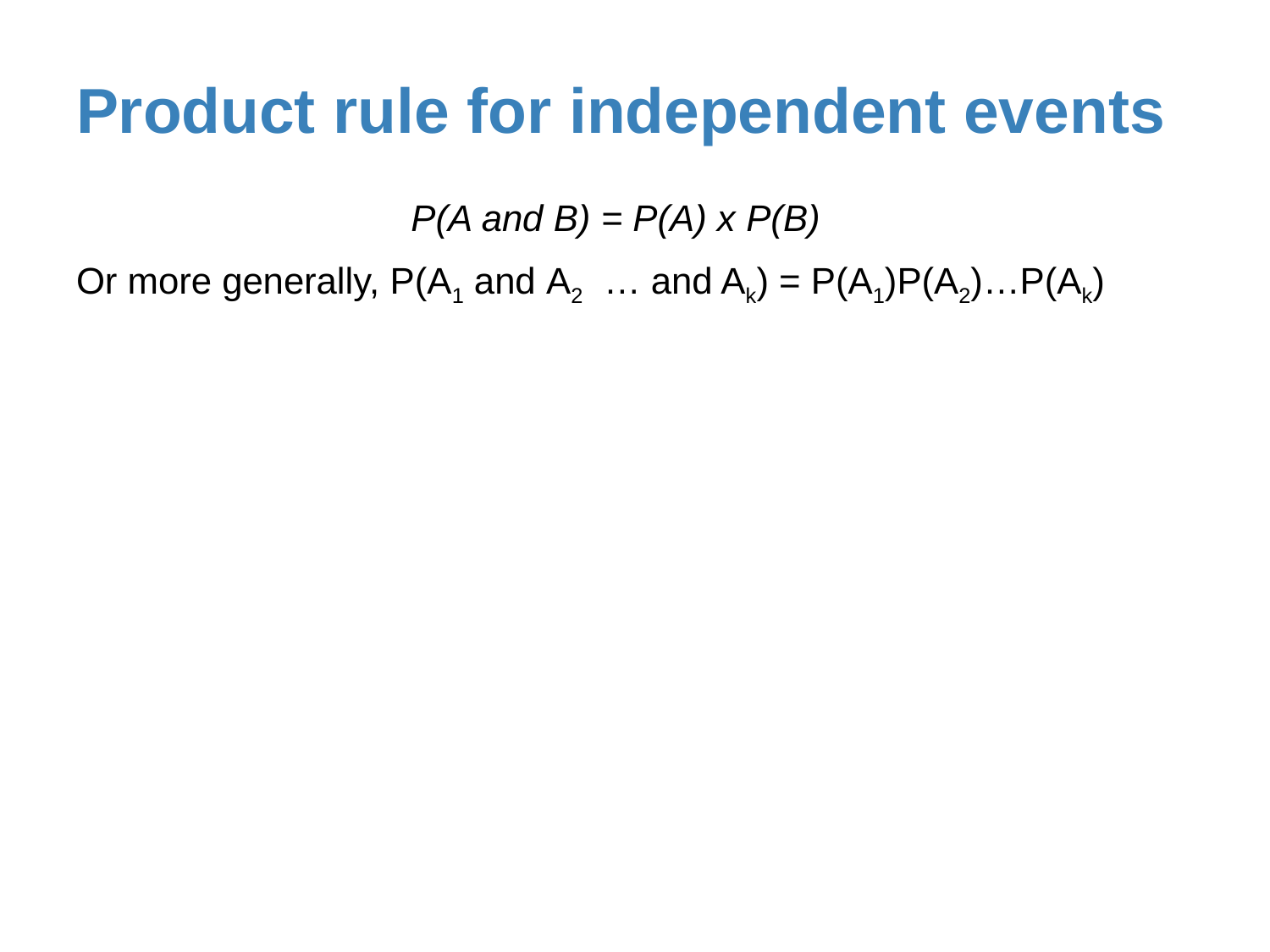

# Product rule for independent events
P(A and B) = P(A) x P(B)
Or more generally, P(A1 and A2  … and Ak) = P(A1)P(A2)…P(Ak)